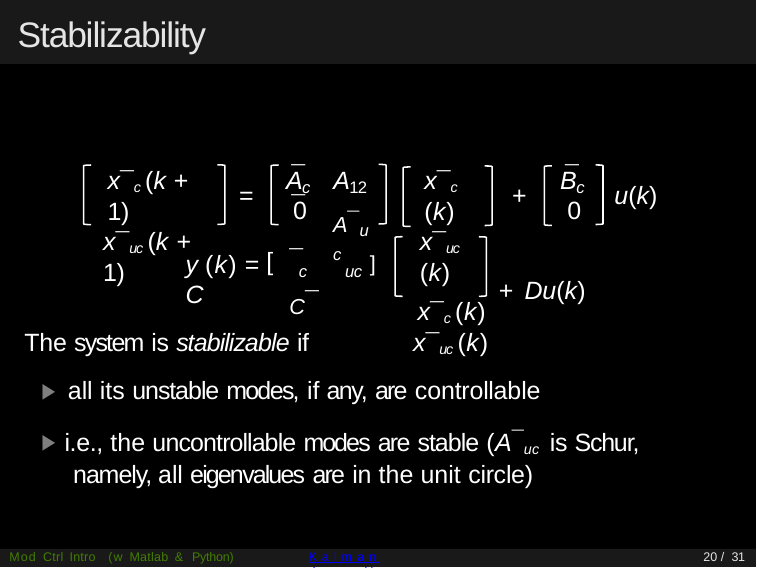

# Stabilizability
¯	¯
¯
x¯c (k + 1)
x¯uc (k + 1)
A
A
x¯c (k)
x¯uc (k)
x¯c (k)
x¯uc (k)
B

c
12
c
=
+
u(k)
0
0
A¯uc
]

¯	C¯
[
y (k) =	C
  + Du(k)
c
uc
The system is stabilizable if
▶ all its unstable modes, if any, are controllable
▶ i.e., the uncontrollable modes are stable (A¯uc is Schur, namely, all eigenvalues are in the unit circle)
Mod Ctrl Intro (w Matlab & Python)
Kalman decomposition
20 / 31